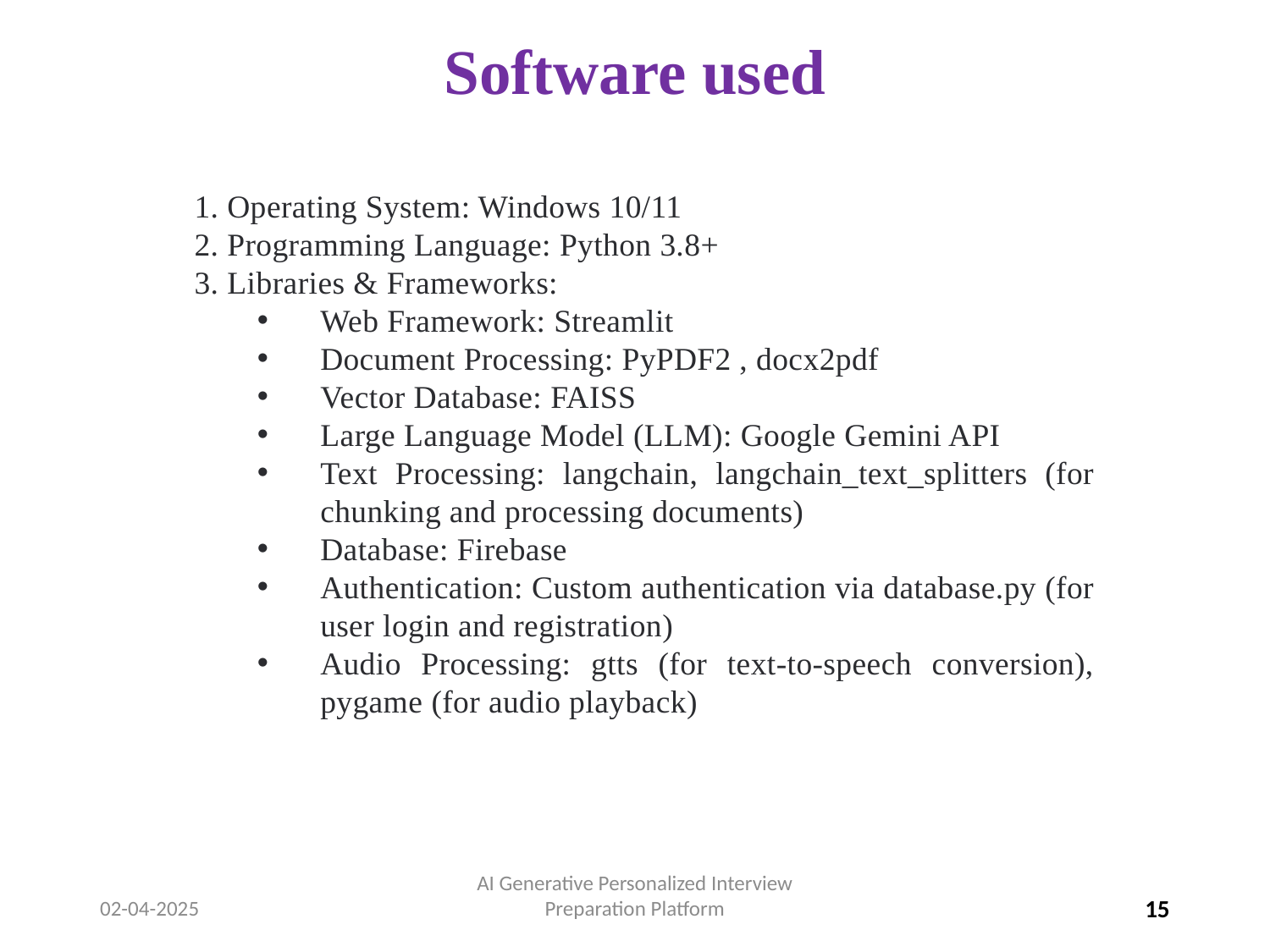

# Software used
1. Operating System: Windows 10/11
2. Programming Language: Python 3.8+
3. Libraries & Frameworks:
Web Framework: Streamlit
Document Processing: PyPDF2 , docx2pdf
Vector Database: FAISS
Large Language Model (LLM): Google Gemini API
Text Processing: langchain, langchain_text_splitters (for chunking and processing documents)
Database: Firebase
Authentication: Custom authentication via database.py (for user login and registration)
Audio Processing: gtts (for text-to-speech conversion), pygame (for audio playback)

02-04-2025
AI Generative Personalized Interview Preparation Platform

15